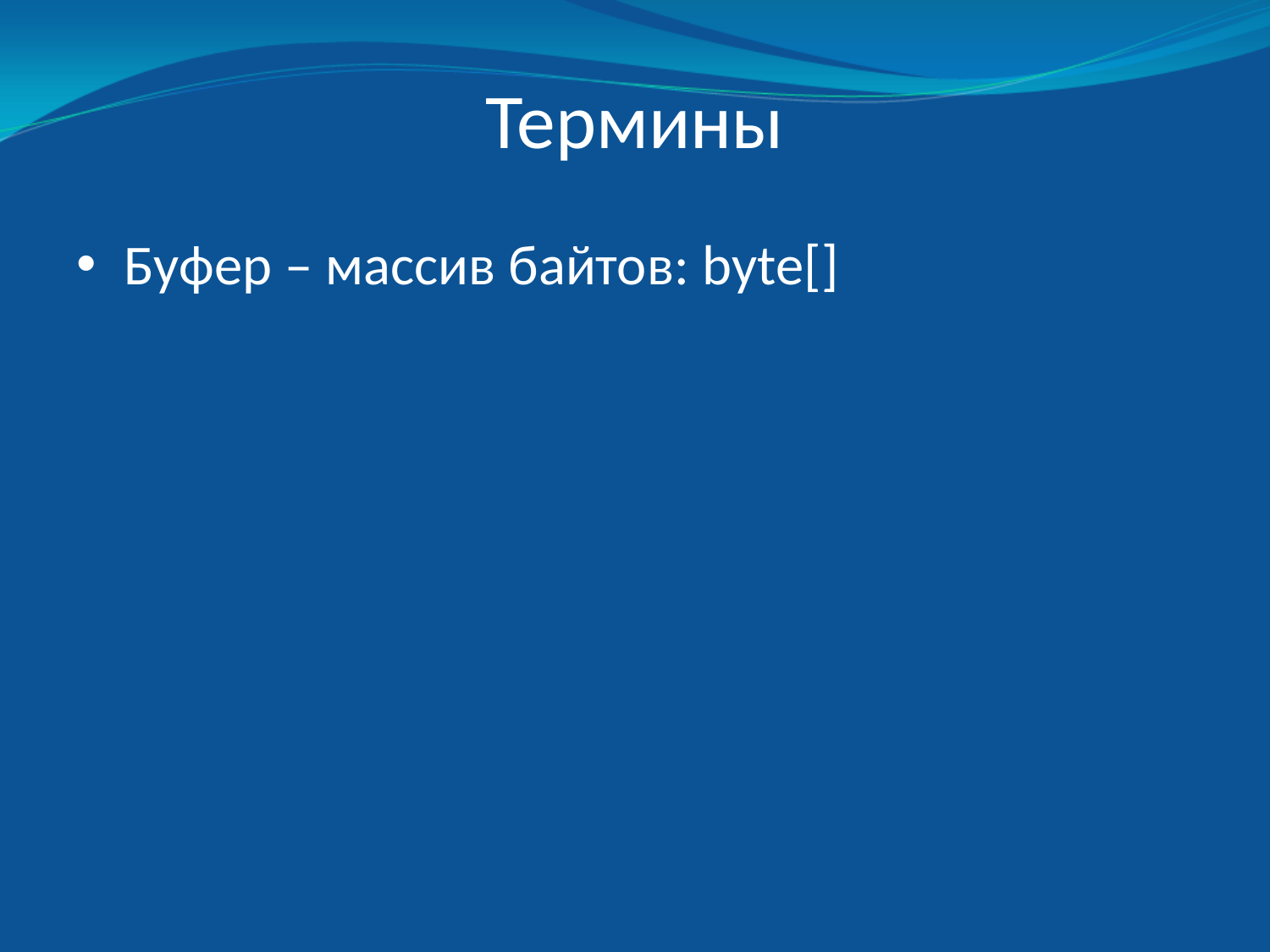

# Термины
Буфер – массив байтов: byte[]